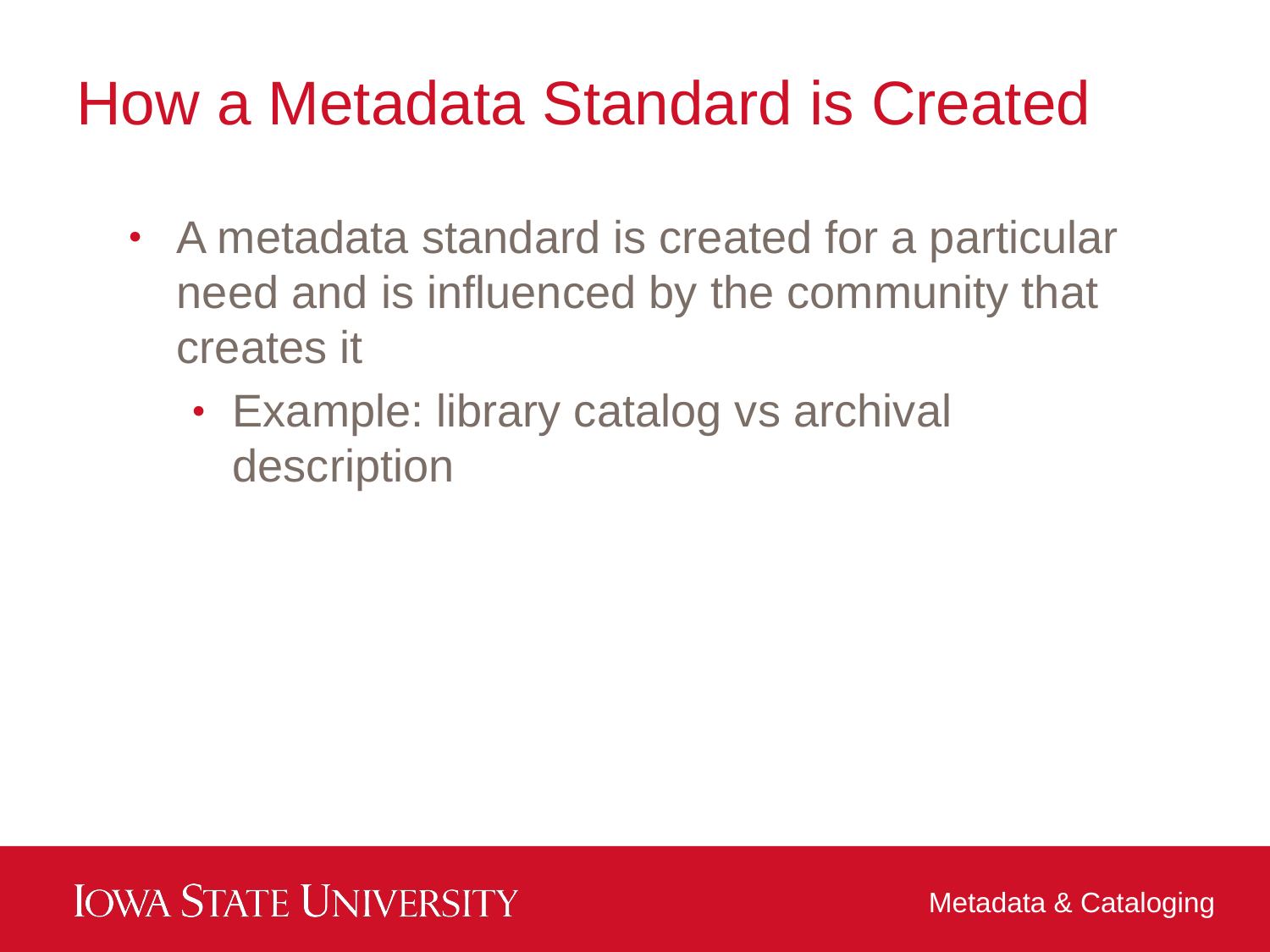

# How a Metadata Standard is Created
A metadata standard is created for a particular need and is influenced by the community that creates it
Example: library catalog vs archival description